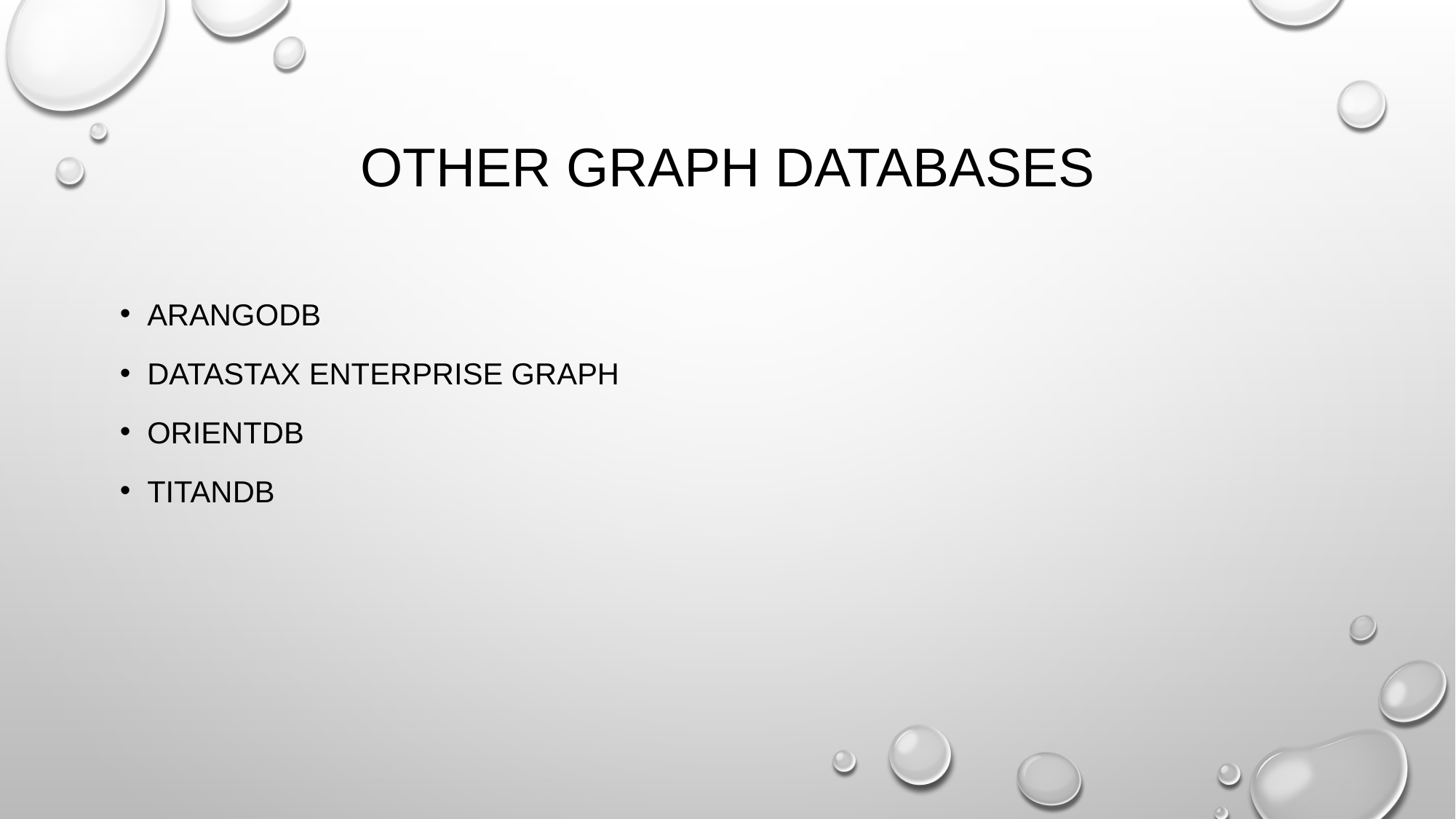

# Other Graph DAtabases
ArangoDb
Datastax Enterprise graph
OrientDB
Titandb